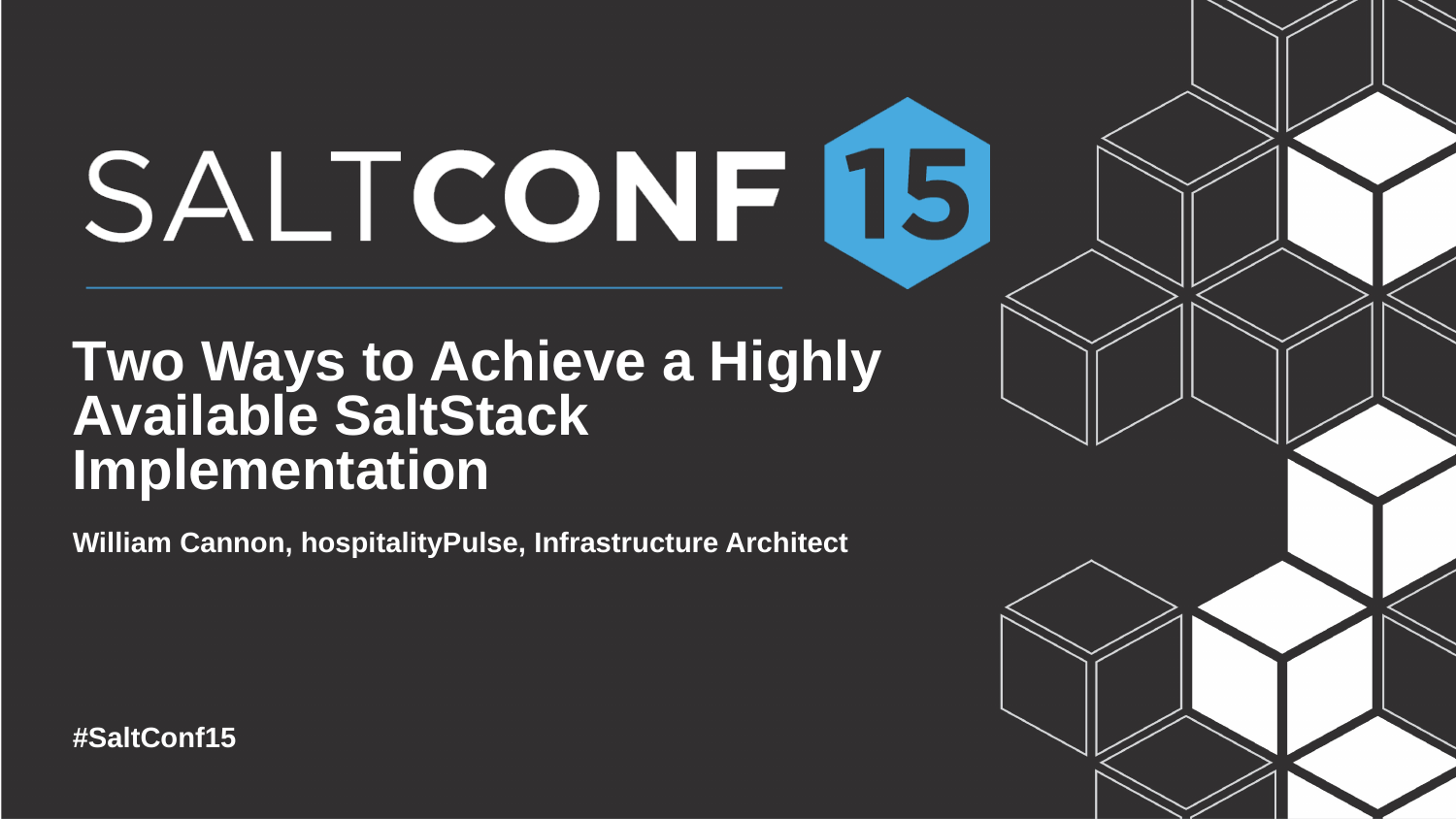

Two Ways to Achieve a Highly Available SaltStack Implementation
William Cannon, hospitalityPulse, Infrastructure Architect
#SaltConf15